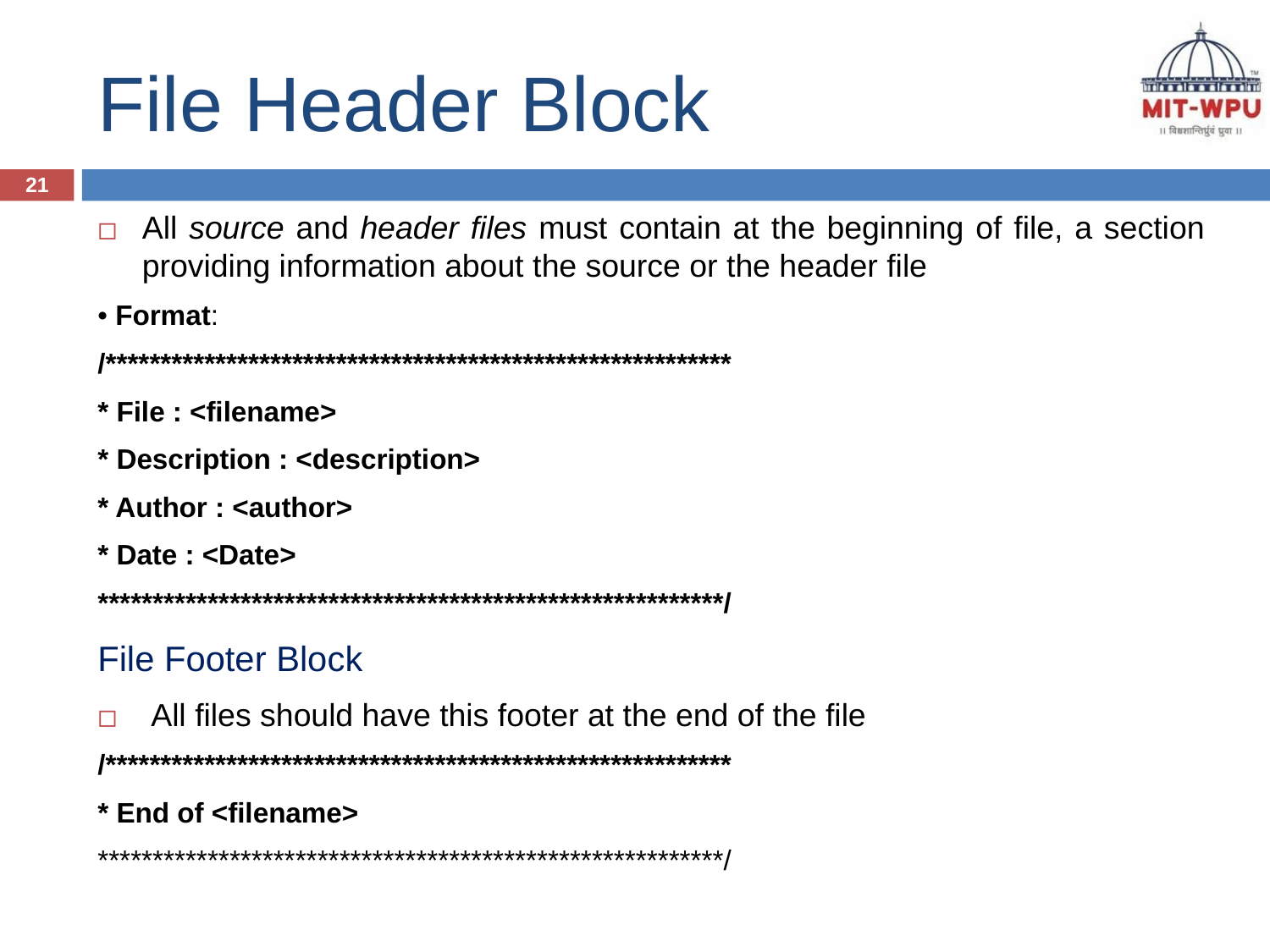

# File Header Block
21
All source and header files must contain at the beginning of file, a section providing information about the source or the header file
• Format:
/*********************************************************
* File : <filename>
* Description : <description>
* Author : <author>
* Date : <Date>
*********************************************************/
File Footer Block
 All files should have this footer at the end of the file
/*********************************************************
* End of <filename>
*********************************************************/